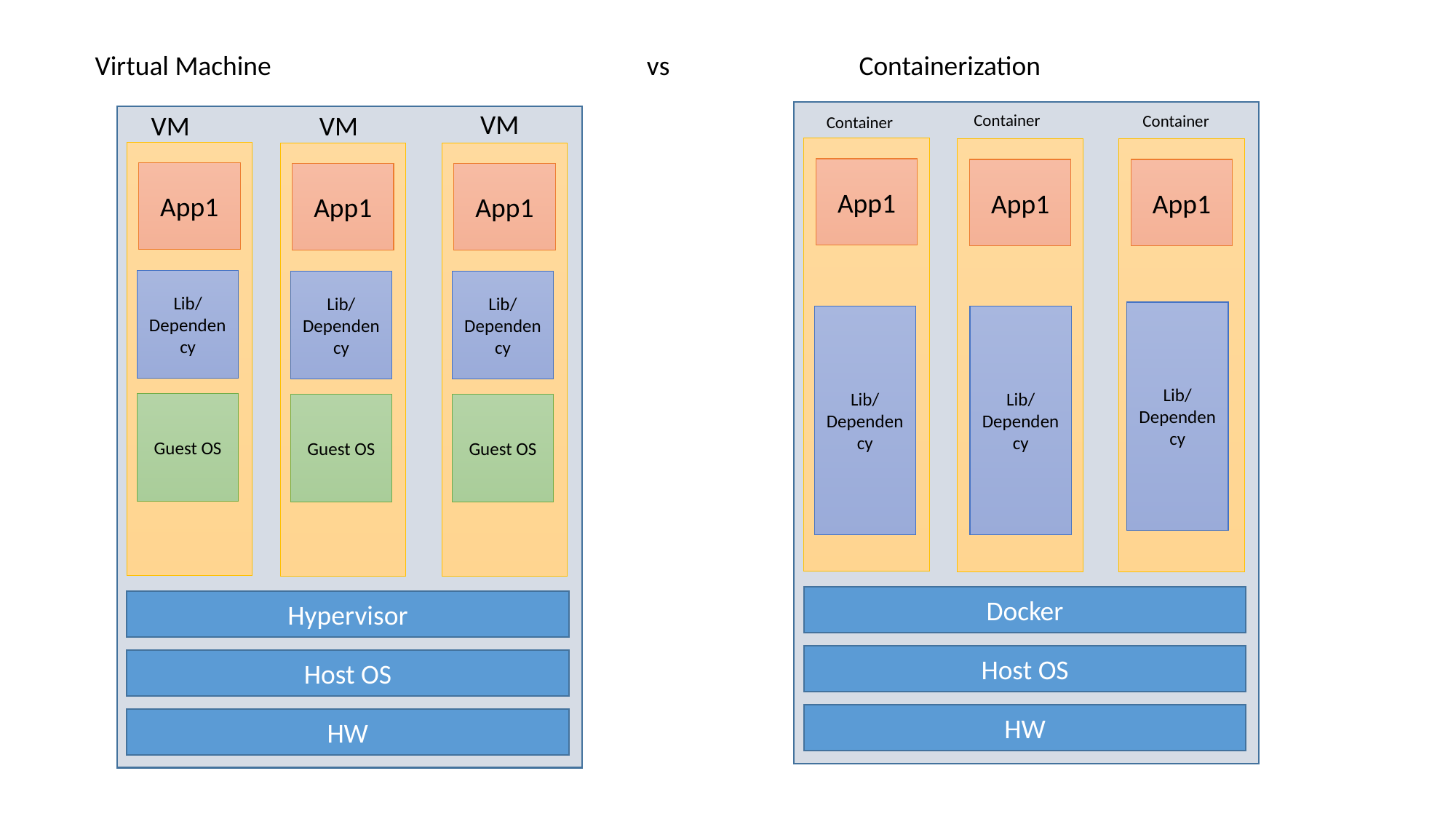

Virtual Machine 				 vs 		Containerization
VM

VM
VM
Container
Container

Container

App1
App1
App1
App1
App1
App1
Lib/ Dependency
Lib/ Dependency
Lib/ Dependency
Lib/ Dependency
Lib/ Dependency
Lib/ Dependency
Guest OS
Guest OS
Guest OS
Docker
Hypervisor
Host OS
Host OS
HW
HW